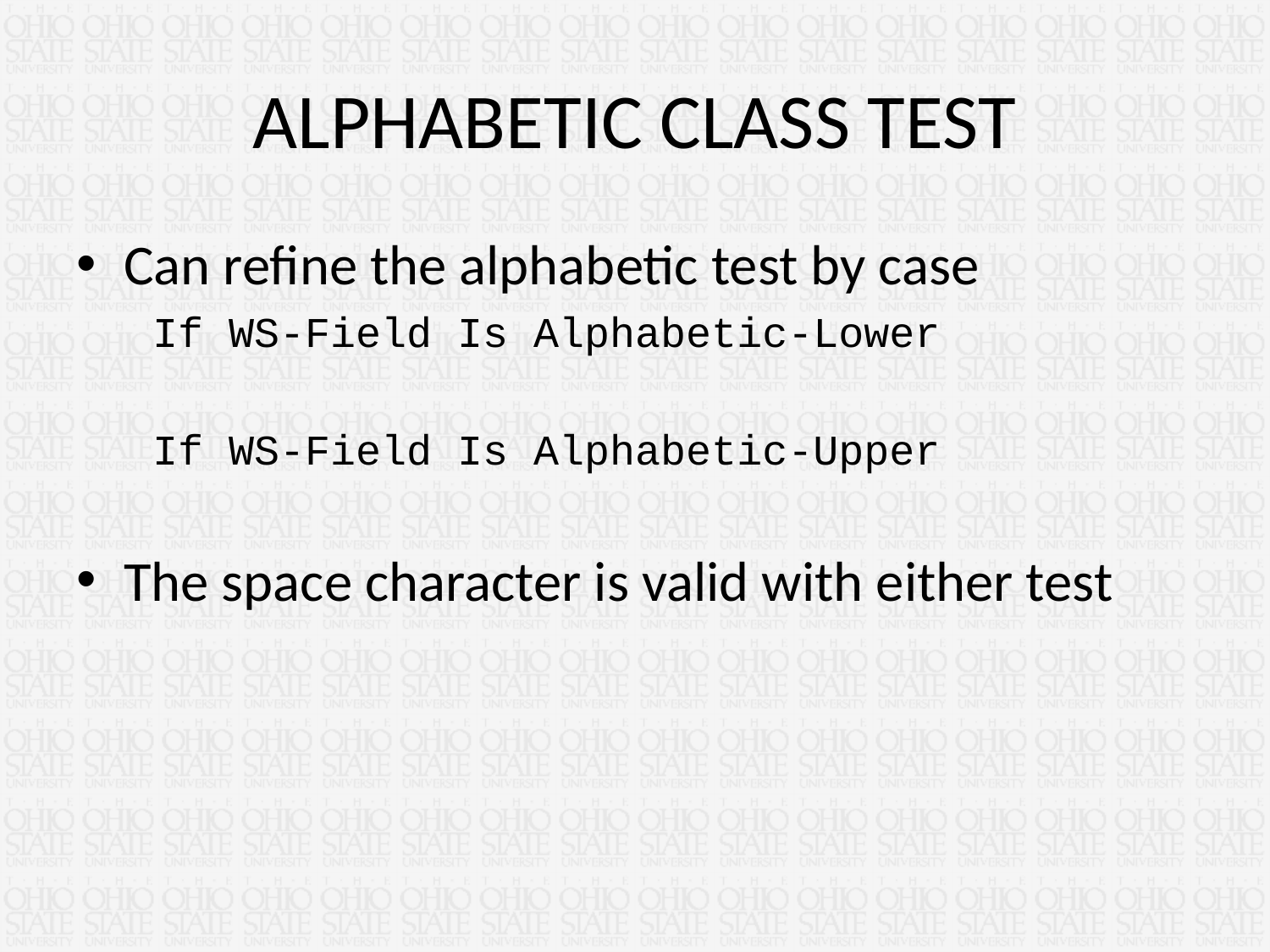

# ALPHABETIC CLASS TEST
Can refine the alphabetic test by case
   If WS-Field Is Alphabetic-Lower

   If WS-Field Is Alphabetic-Upper

The space character is valid with either test